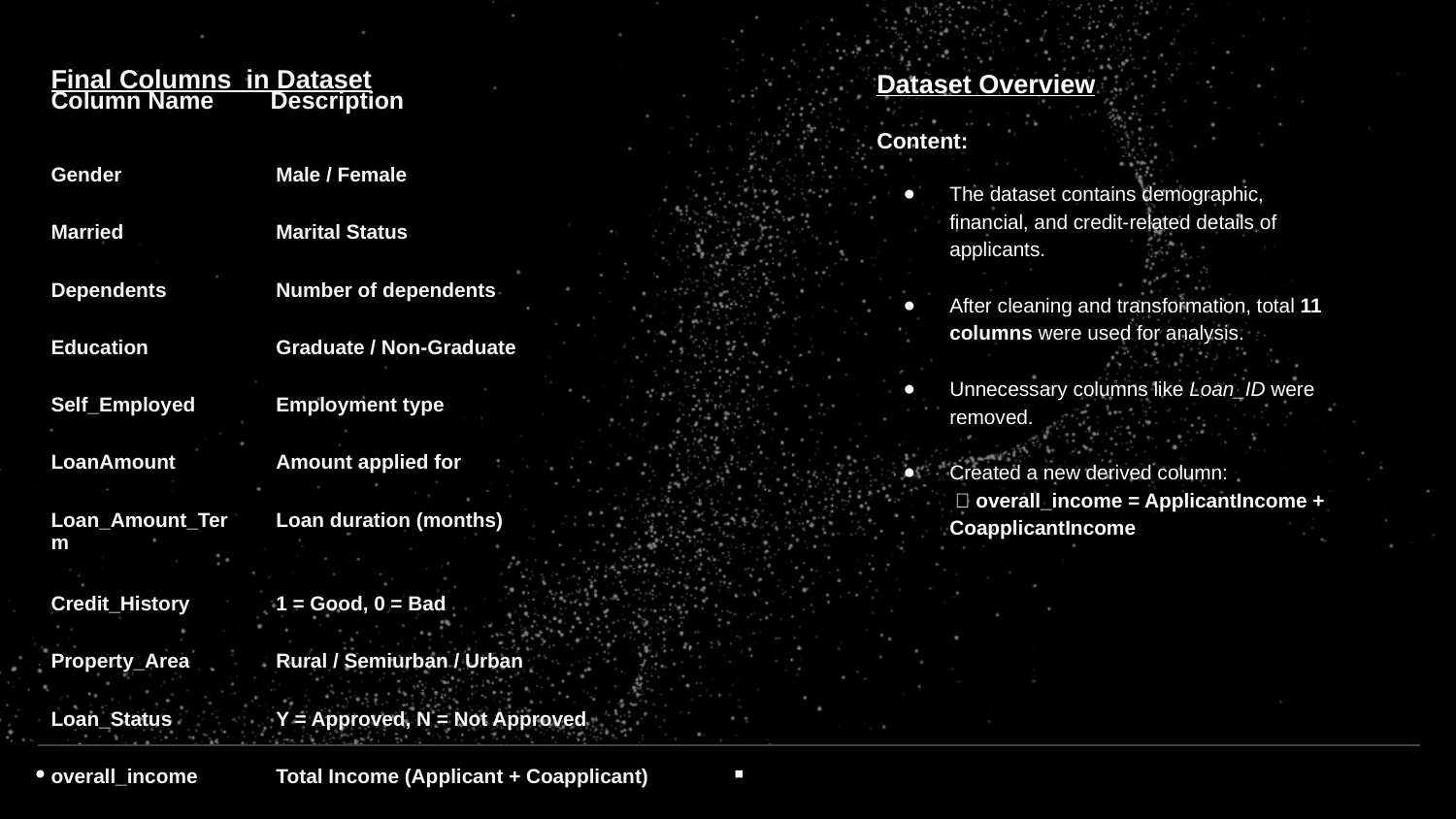

| Column Name | Description |
| --- | --- |
| Gender | Male / Female |
| Married | Marital Status |
| Dependents | Number of dependents |
| Education | Graduate / Non-Graduate |
| Self\_Employed | Employment type |
| LoanAmount | Amount applied for |
| Loan\_Amount\_Term | Loan duration (months) |
| Credit\_History | 1 = Good, 0 = Bad |
| Property\_Area | Rural / Semiurban / Urban |
| Loan\_Status | Y = Approved, N = Not Approved |
| overall\_income | Total Income (Applicant + Coapplicant) |
Final Columns  in Dataset
Dataset Overview
Content:
The dataset contains demographic, financial, and credit-related details of applicants.
After cleaning and transformation, total 11 columns were used for analysis.
Unnecessary columns like Loan_ID were removed.
Created a new derived column:
 🧮 overall_income = ApplicantIncome + CoapplicantIncome